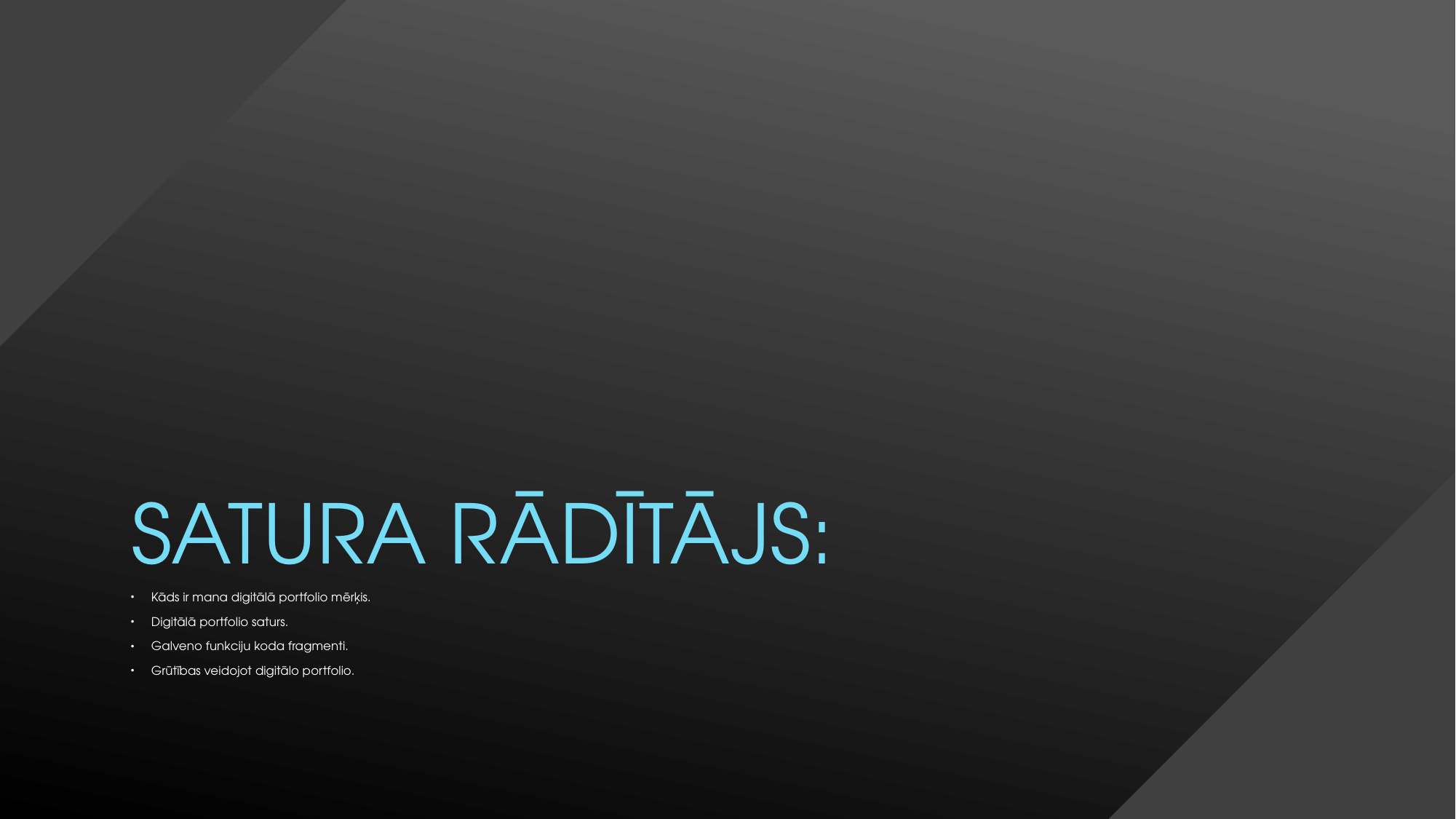

# Satura rādītājs:
Kāds ir mana digitālā portfolio mērķis.
Digitālā portfolio saturs.
Galveno funkciju koda fragmenti.
Grūtības veidojot digitālo portfolio.